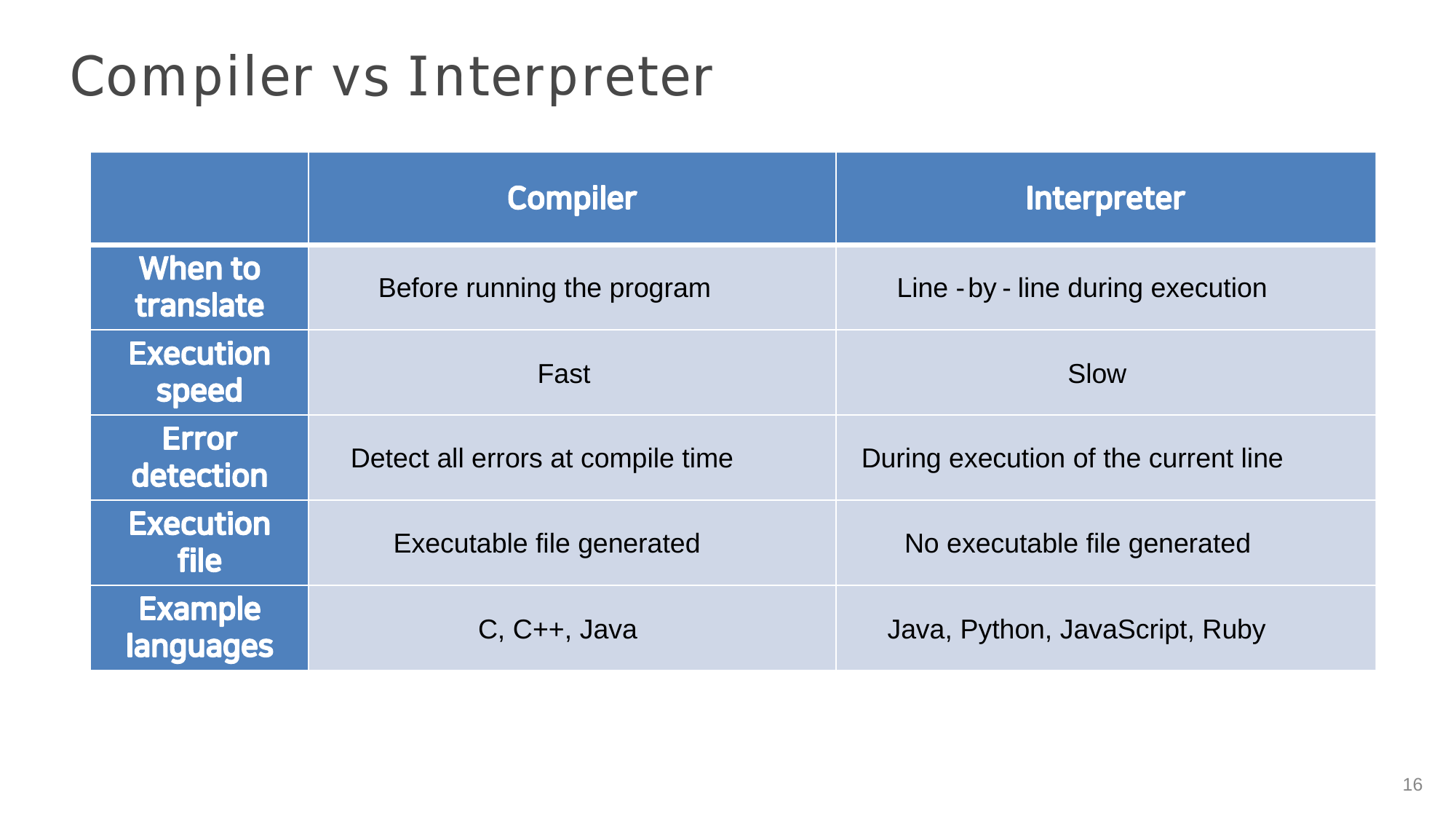

# Compiler vs Interpreter

Compiler
Interpreter

When to

Before running the program
Line
-
by
-
line during execution
translate

Execution

Fast
Slow
speed

Error

Detect all errors at compile time
During execution of the current line
detection

Execution

Executable file generated
No executable file generated
file

Example

C, C++, Java
Java, Python, JavaScript, Ruby
languages

16